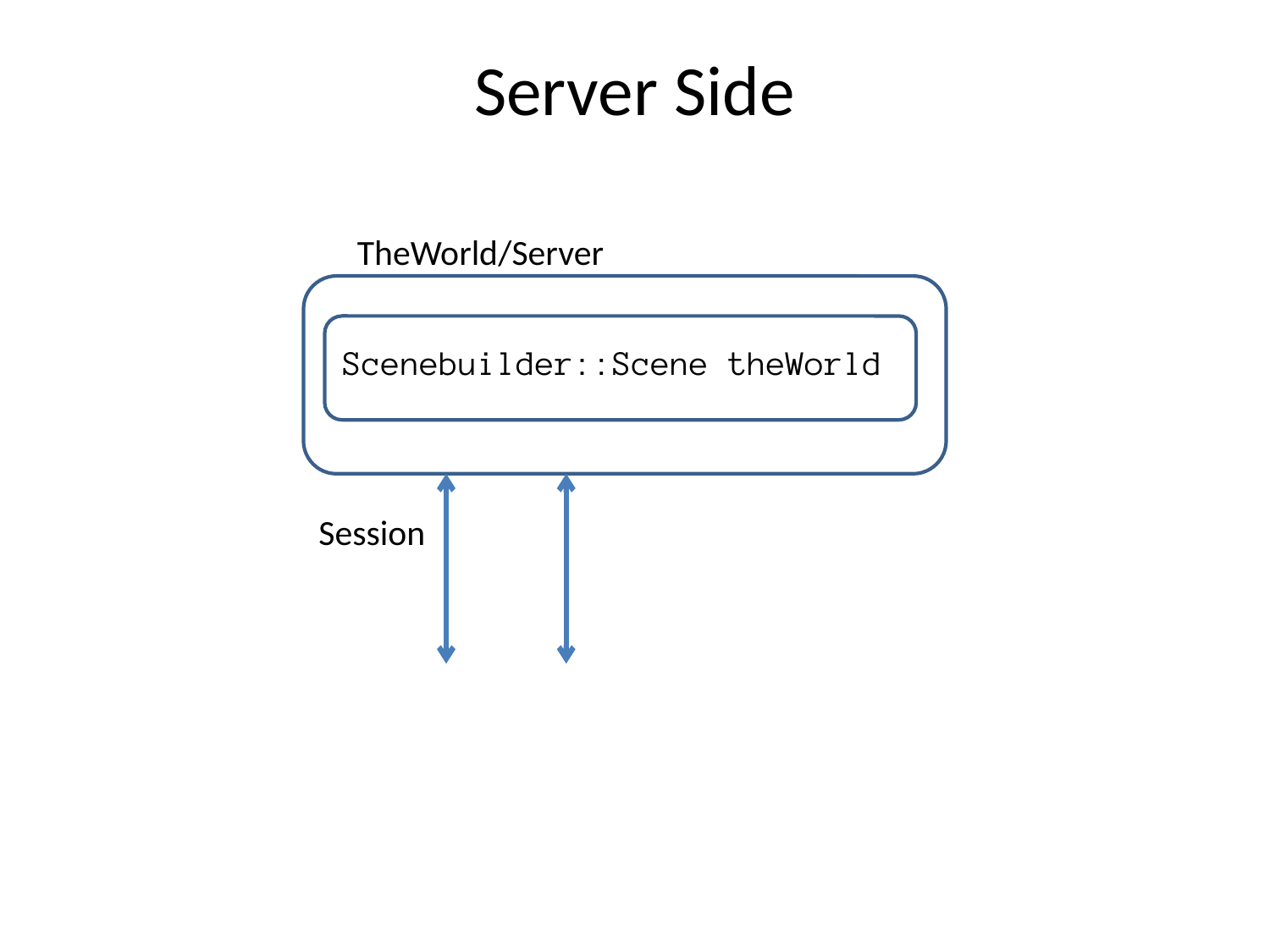

# Server Side
TheWorld/Server

Scenebuilder::Scene theWorld
Session